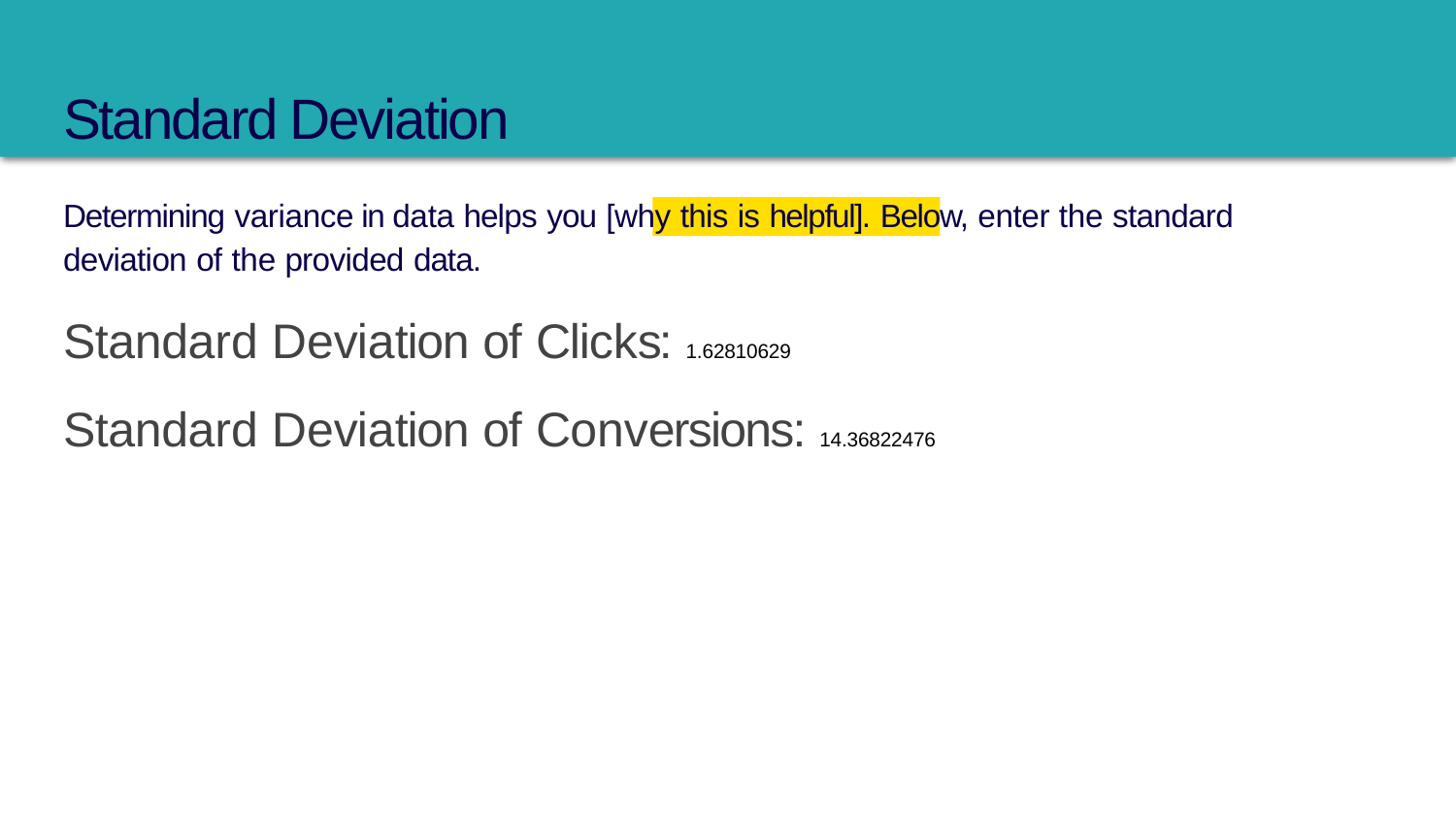

# Standard Deviation
Determining variance in data helps you [why this is helpful]. Below, enter the standard  deviation of the provided data.

Standard Deviation of Clicks: 1.62810629
Standard Deviation of Conversions: 14.36822476